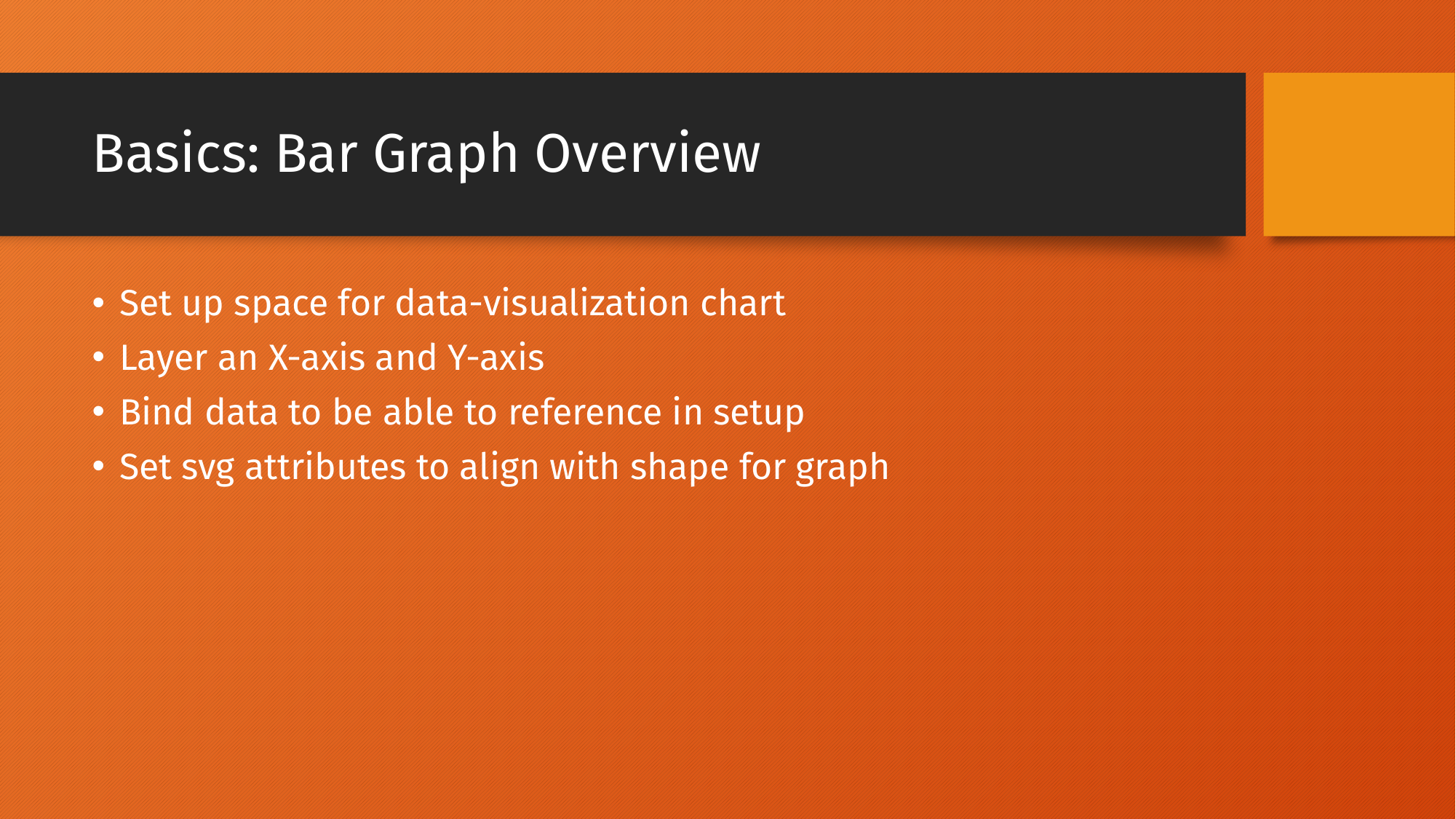

# Basics: Bar Graph Overview
Set up space for data-visualization chart
Layer an X-axis and Y-axis
Bind data to be able to reference in setup
Set svg attributes to align with shape for graph